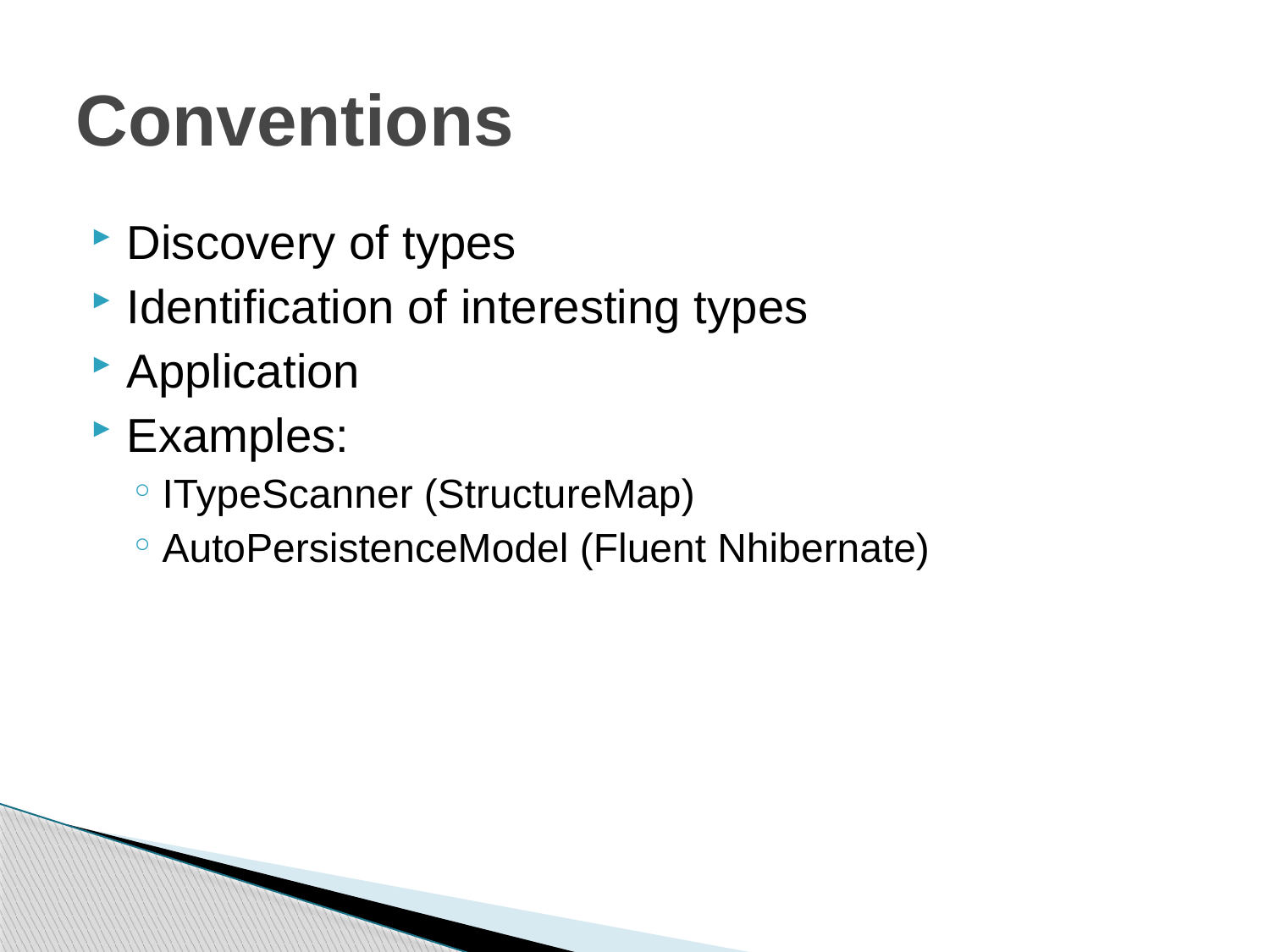

# Conventions
Discovery of types
Identification of interesting types
Application
Examples:
ITypeScanner (StructureMap)
AutoPersistenceModel (Fluent Nhibernate)